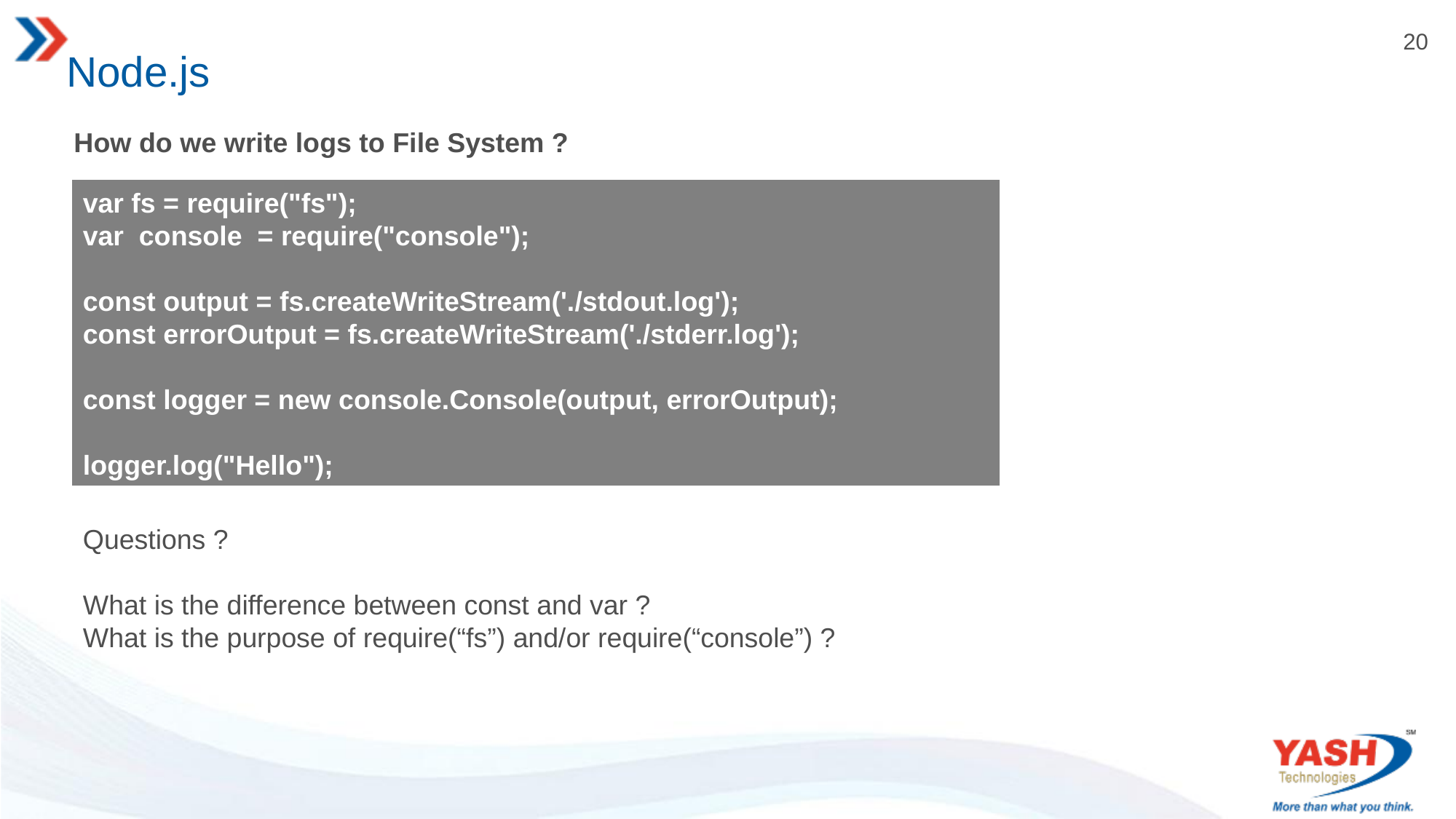

# Node.js
How do we write logs to File System ?

var fs = require("fs");
var  console  = require("console");

const output = fs.createWriteStream('./stdout.log');
const errorOutput = fs.createWriteStream('./stderr.log');

const logger = new console.Console(output, errorOutput);

logger.log("Hello");
Questions ?

What is the difference between const and var ?
What is the purpose of require(“fs”) and/or require(“console”) ?